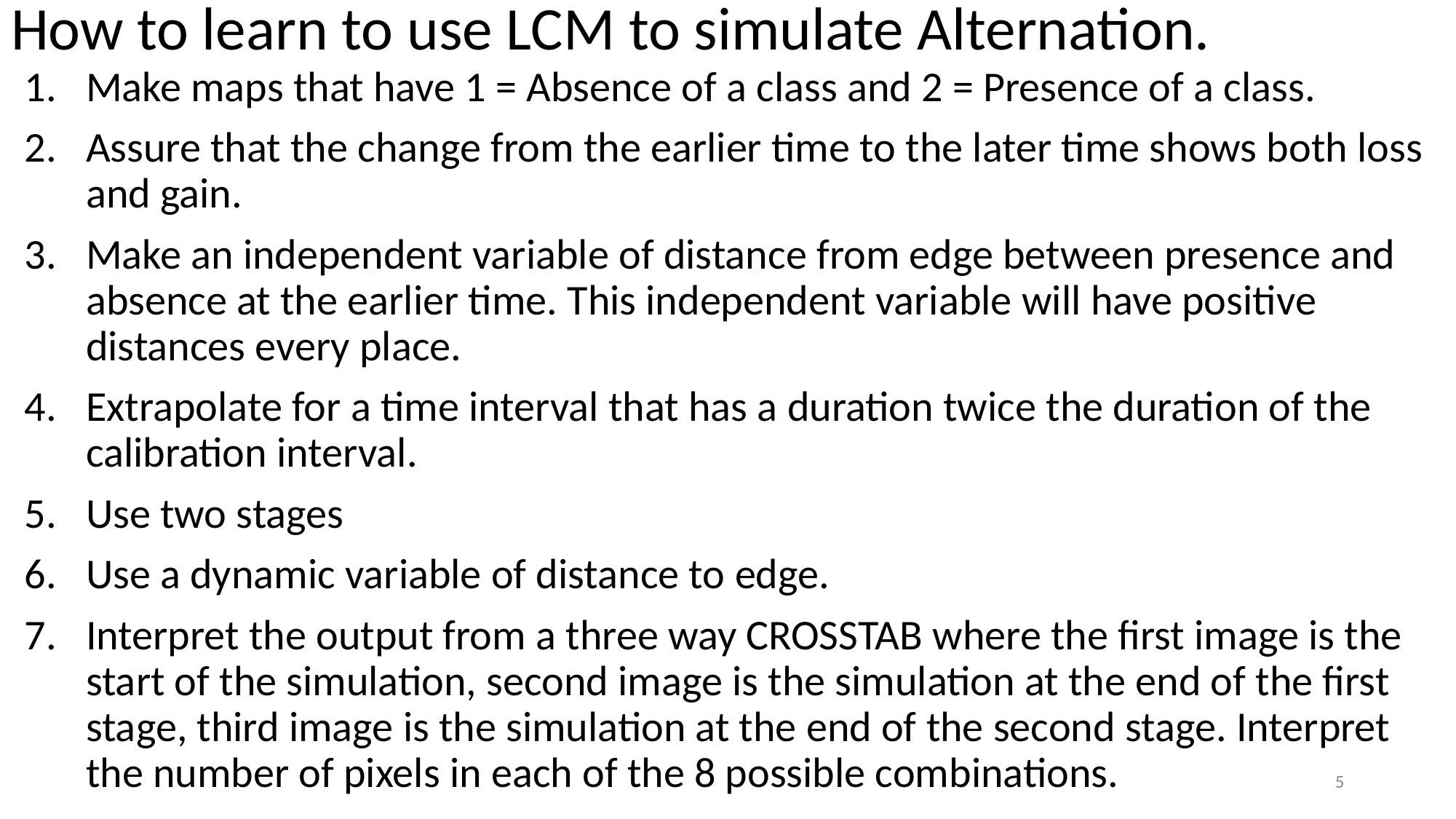

# How to learn to use LCM to simulate Alternation.
Make maps that have 1 = Absence of a class and 2 = Presence of a class.
Assure that the change from the earlier time to the later time shows both loss and gain.
Make an independent variable of distance from edge between presence and absence at the earlier time. This independent variable will have positive distances every place.
Extrapolate for a time interval that has a duration twice the duration of the calibration interval.
Use two stages
Use a dynamic variable of distance to edge.
Interpret the output from a three way CROSSTAB where the first image is the start of the simulation, second image is the simulation at the end of the first stage, third image is the simulation at the end of the second stage. Interpret the number of pixels in each of the 8 possible combinations.
5